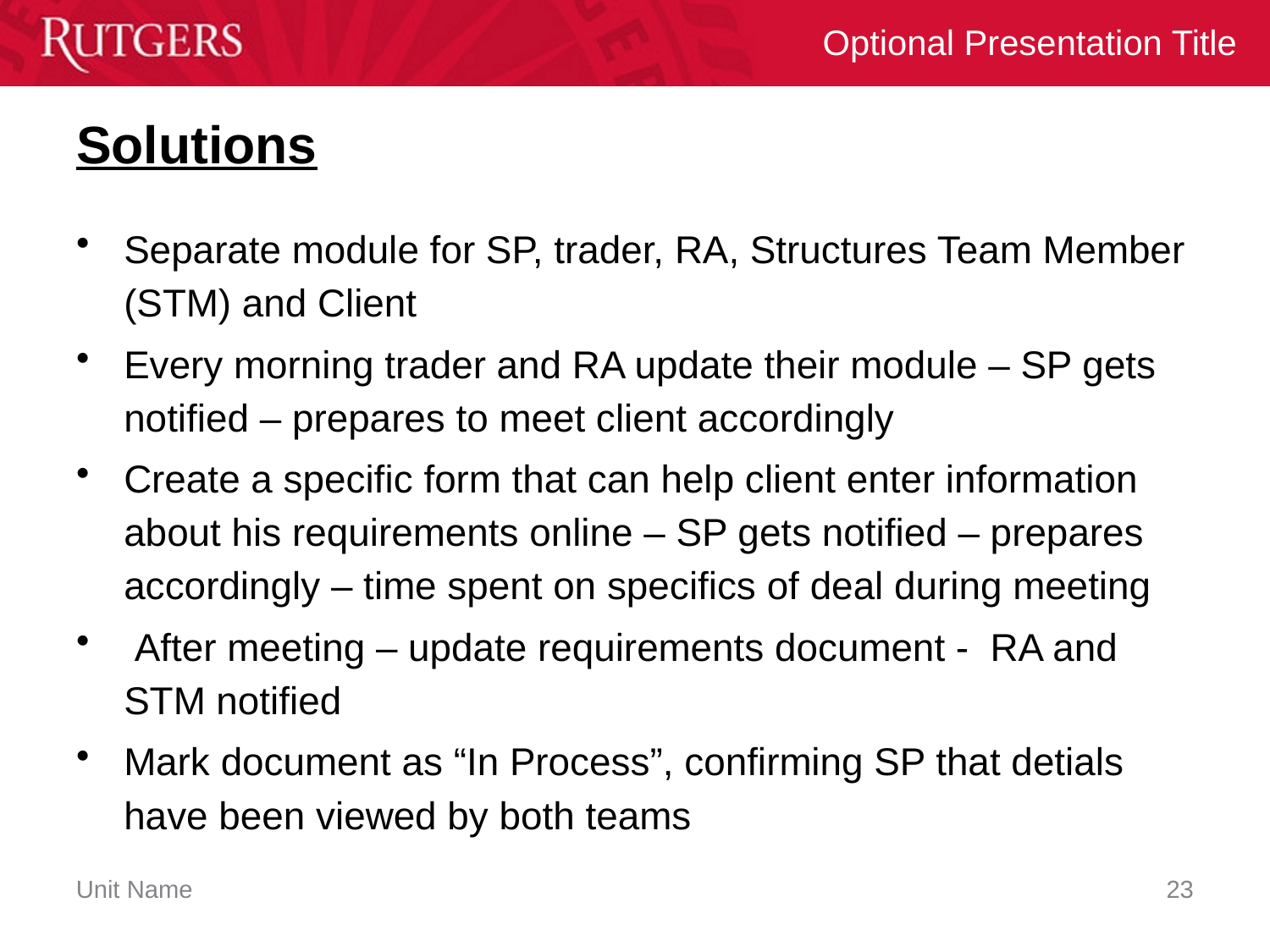

# Solutions
Separate module for SP, trader, RA, Structures Team Member (STM) and Client
Every morning trader and RA update their module – SP gets notified – prepares to meet client accordingly
Create a specific form that can help client enter information about his requirements online – SP gets notified – prepares accordingly – time spent on specifics of deal during meeting
 After meeting – update requirements document -  RA and STM notified
Mark document as “In Process”, confirming SP that detials have been viewed by both teams
23